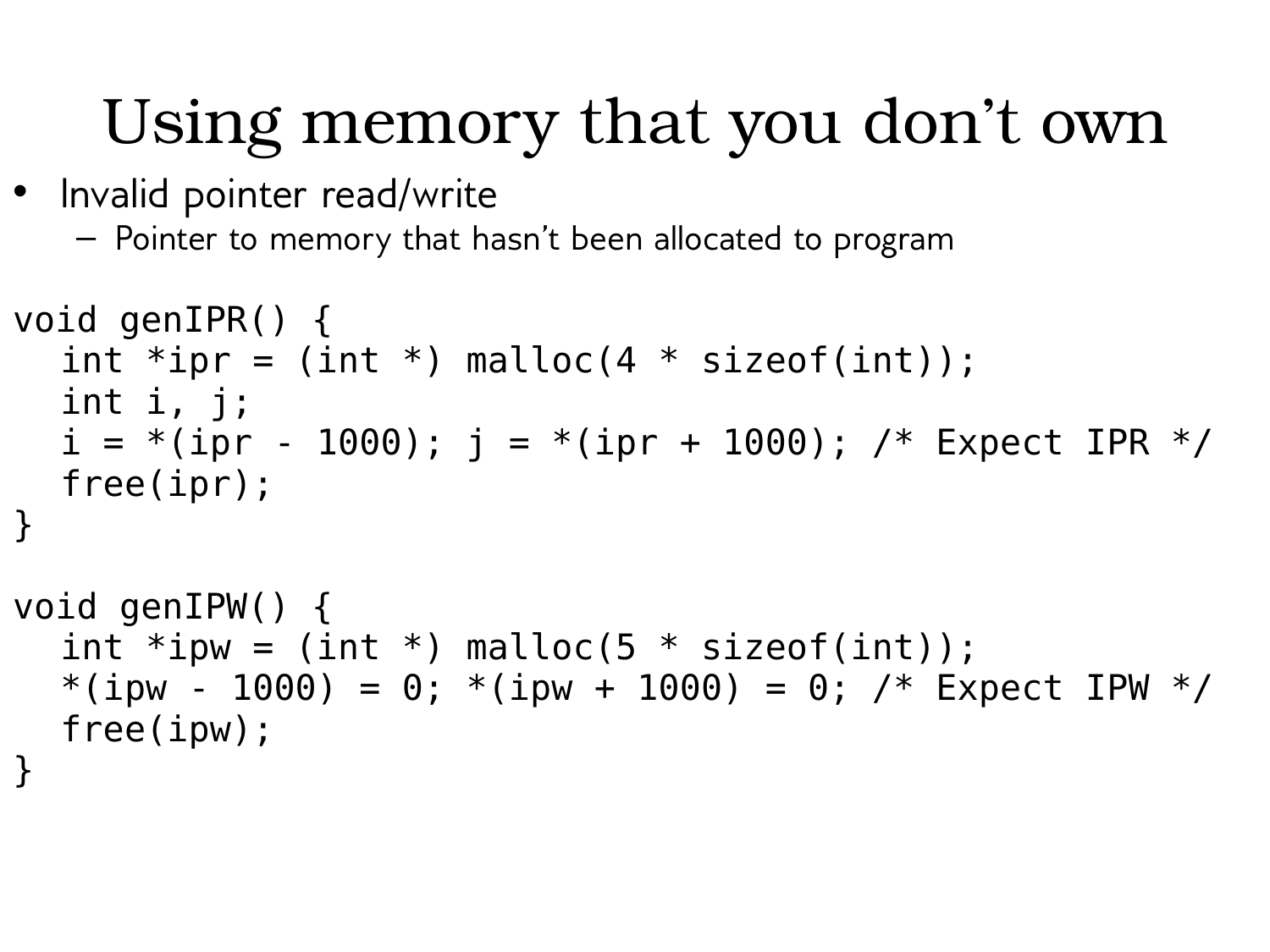

# Using memory that you don’t own
Invalid pointer read/write
Pointer to memory that hasn’t been allocated to program

void genIPR() {
	int *ipr = (int *) malloc(4 * sizeof(int));
	int i, j;
	i = *(ipr - 1000); j = *(ipr + 1000); /* Expect IPR */
	free(ipr);
}

void genIPW() {
	int *ipw = (int *) malloc(5 * sizeof(int));
	*(ipw - 1000) = 0; *(ipw + 1000) = 0; /* Expect IPW */
	free(ipw);
}